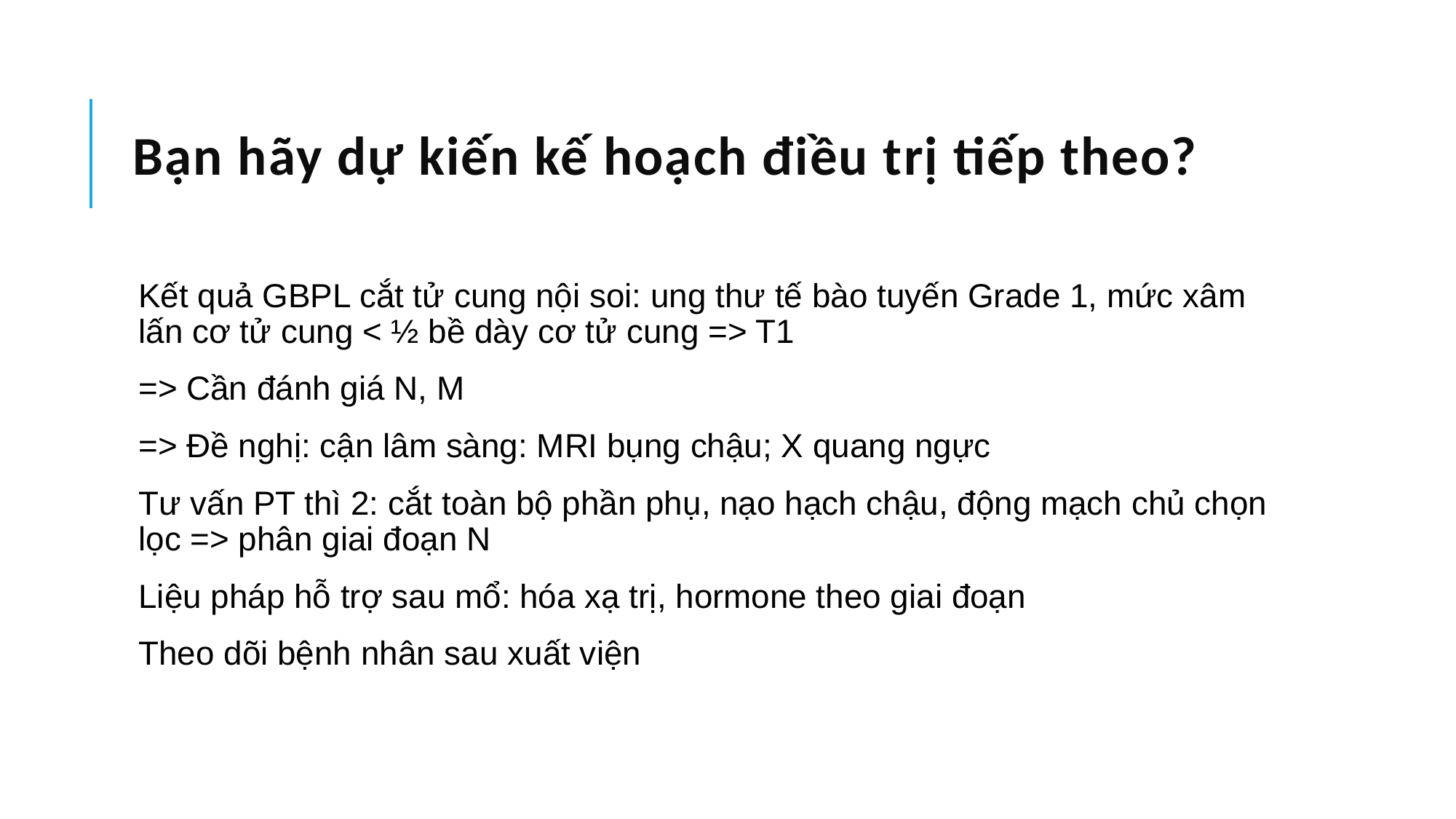

# Bạn hãy dự kiến kế hoạch điều trị tiếp theo?
Kết quả GBPL cắt tử cung nội soi: ung thư tế bào tuyến Grade 1, mức xâm lấn cơ tử cung < ½ bề dày cơ tử cung => T1
=> Cần đánh giá N, M
=> Đề nghị: cận lâm sàng: MRI bụng chậu; X quang ngực
Tư vấn PT thì 2: cắt toàn bộ phần phụ, nạo hạch chậu, động mạch chủ chọn lọc => phân giai đoạn N
Liệu pháp hỗ trợ sau mổ: hóa xạ trị, hormone theo giai đoạn
Theo dõi bệnh nhân sau xuất viện